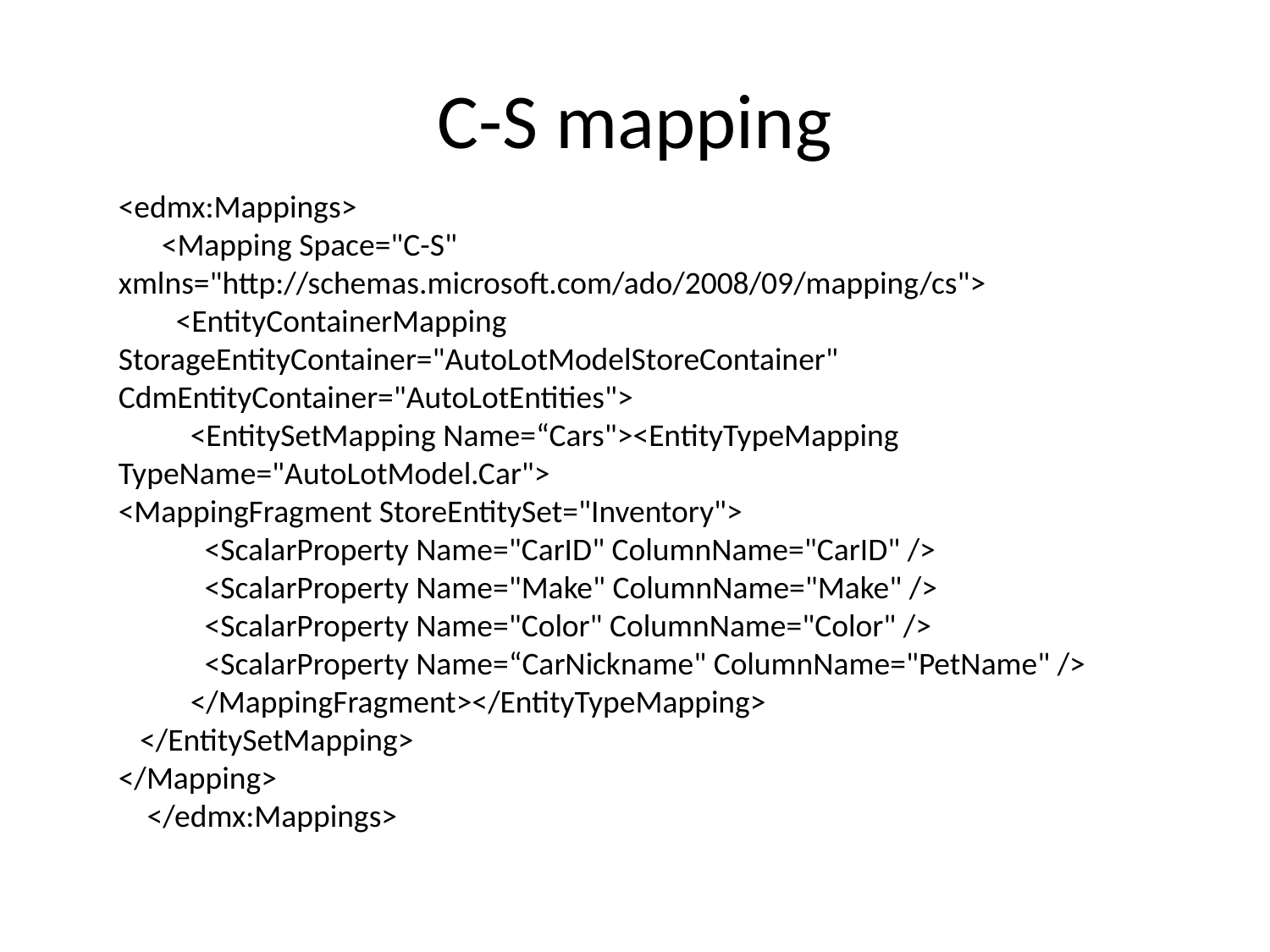

# C-S mapping
<edmx:Mappings>
      <Mapping Space="C-S" xmlns="http://schemas.microsoft.com/ado/2008/09/mapping/cs">
        <EntityContainerMapping StorageEntityContainer="AutoLotModelStoreContainer" CdmEntityContainer="AutoLotEntities">
          <EntitySetMapping Name=“Cars"><EntityTypeMapping TypeName="AutoLotModel.Car">
<MappingFragment StoreEntitySet="Inventory">
            <ScalarProperty Name="CarID" ColumnName="CarID" />
            <ScalarProperty Name="Make" ColumnName="Make" />
            <ScalarProperty Name="Color" ColumnName="Color" />
            <ScalarProperty Name=“CarNickname" ColumnName="PetName" />
          </MappingFragment></EntityTypeMapping>
   </EntitySetMapping>
</Mapping>
    </edmx:Mappings>